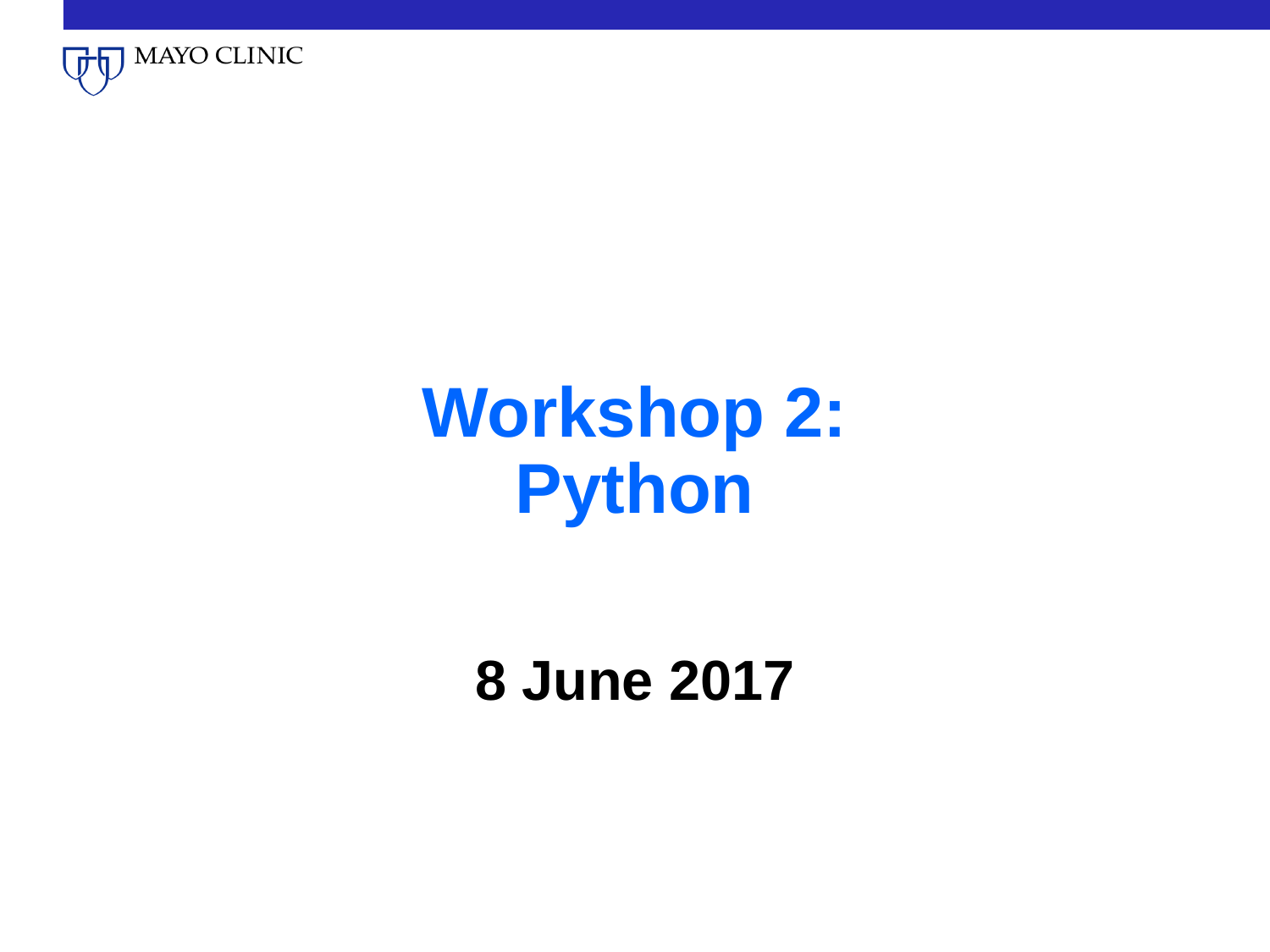

# Workshop 2: Python
8 June 2017